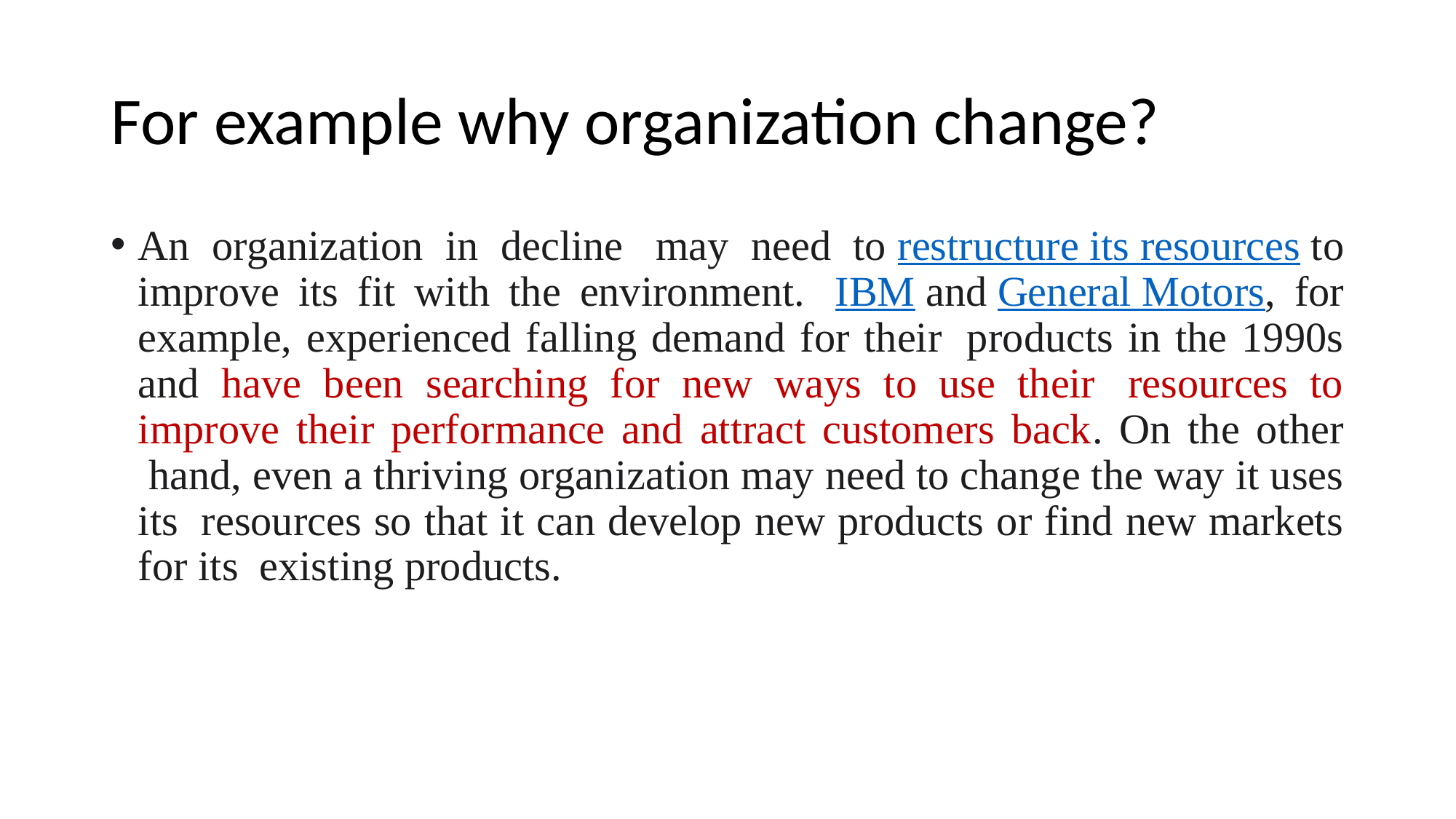

# For example why organization change?
An organization in decline  may need to restructure its resources to improve its fit with the environment.  IBM and General Motors, for example, experienced falling demand for their  products in the 1990s and have been searching for new ways to use their  resources to improve their performance and attract customers back. On the other  hand, even a thriving organization may need to change the way it uses its  resources so that it can develop new products or find new markets for its  existing products.